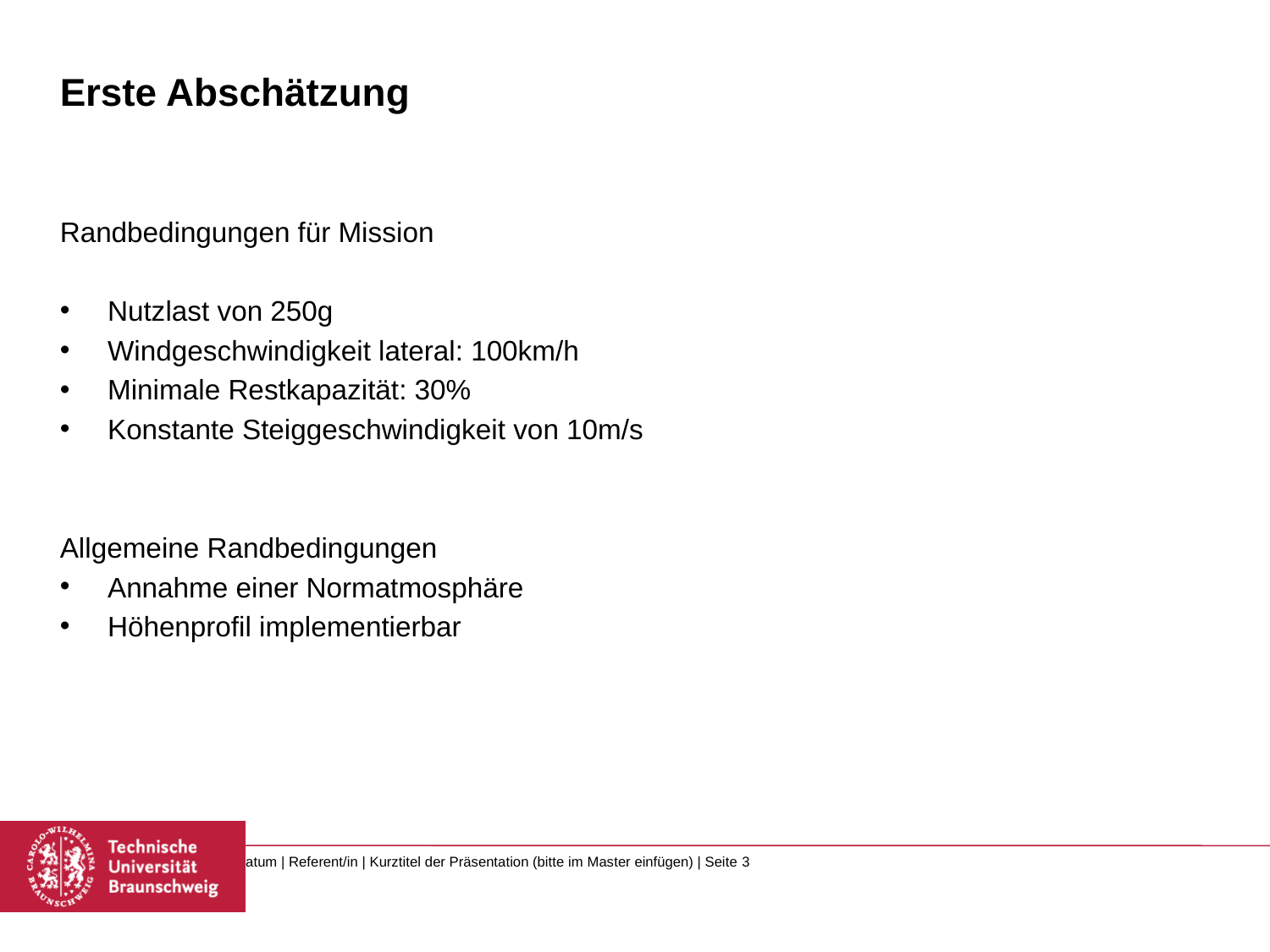

# Erste Abschätzung

Randbedingungen für Mission

Nutzlast von 250g
Windgeschwindigkeit lateral: 100km/h
Minimale Restkapazität: 30%
Konstante Steiggeschwindigkeit von 10m/s

Allgemeine Randbedingungen
Annahme einer Normatmosphäre
Höhenprofil implementierbar